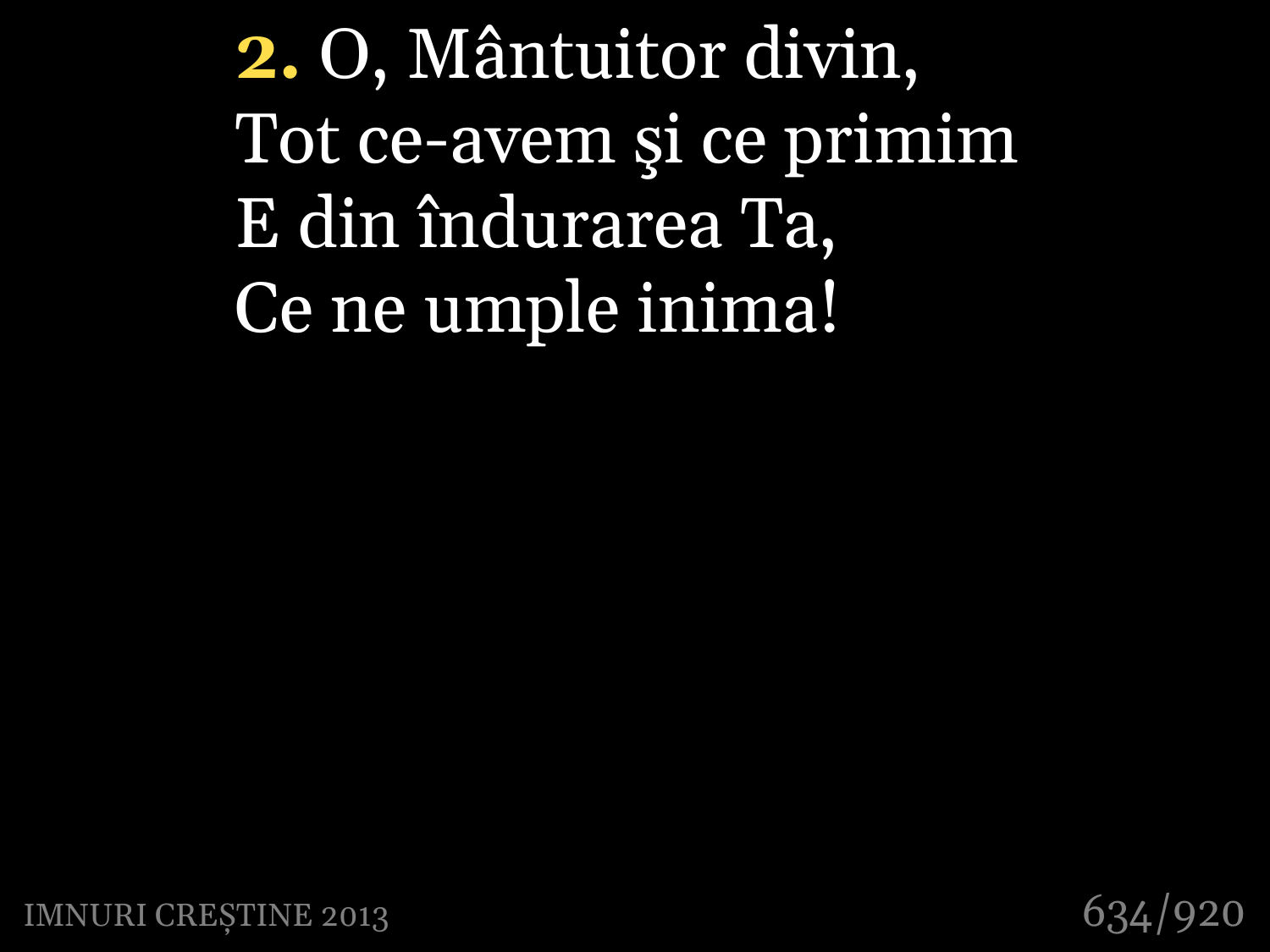

2. O, Mântuitor divin,
Tot ce-avem şi ce primim
E din îndurarea Ta,
Ce ne umple inima!
634/920
IMNURI CREȘTINE 2013